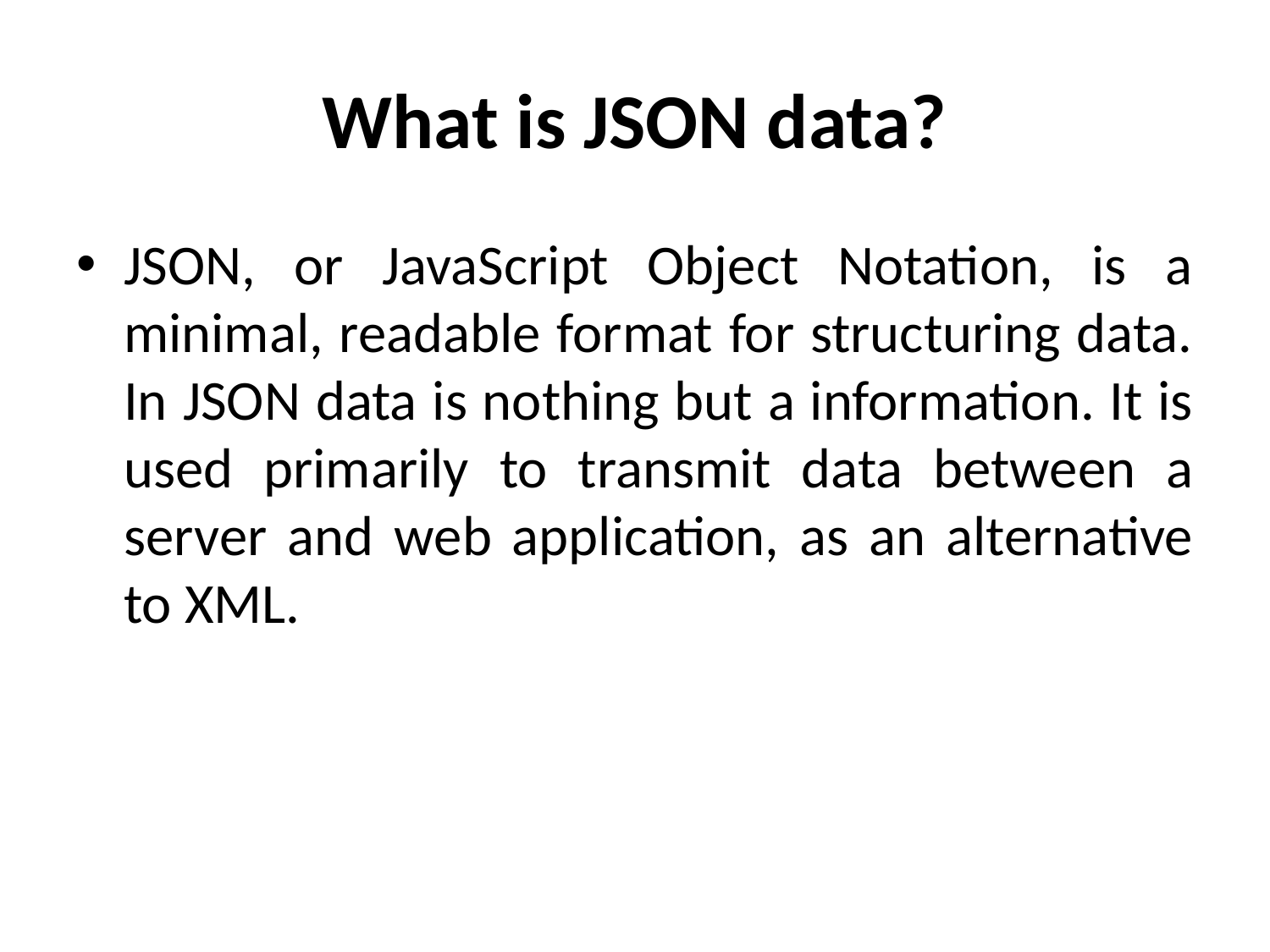

# What is JSON data?
JSON, or JavaScript Object Notation, is a minimal, readable format for structuring data. In JSON data is nothing but a information. It is used primarily to transmit data between a server and web application, as an alternative to XML.